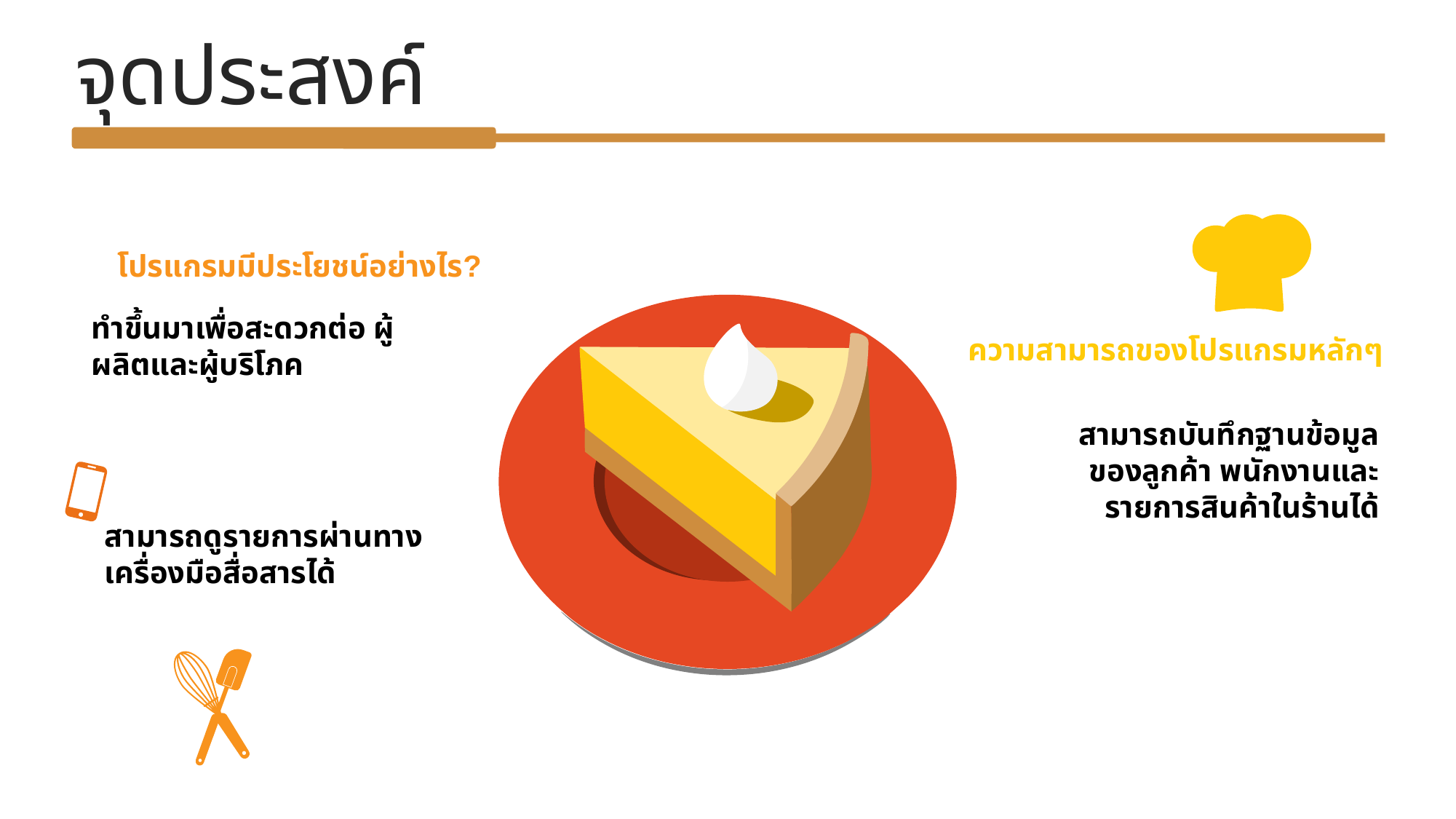

จุดประสงค์

โปรแกรมมีประโยชน์อย่างไร?

ทำขึ้นมาเพื่อสะดวกต่อ ผู้ผลิตและผู้บริโภค
ความสามารถของโปรแกรมหลักๆ
สามารถบันทึกฐานข้อมูลของลูกค้า พนักงานและรายการสินค้าในร้านได้

สามารถดูรายการผ่านทางเครื่องมือสื่อสารได้